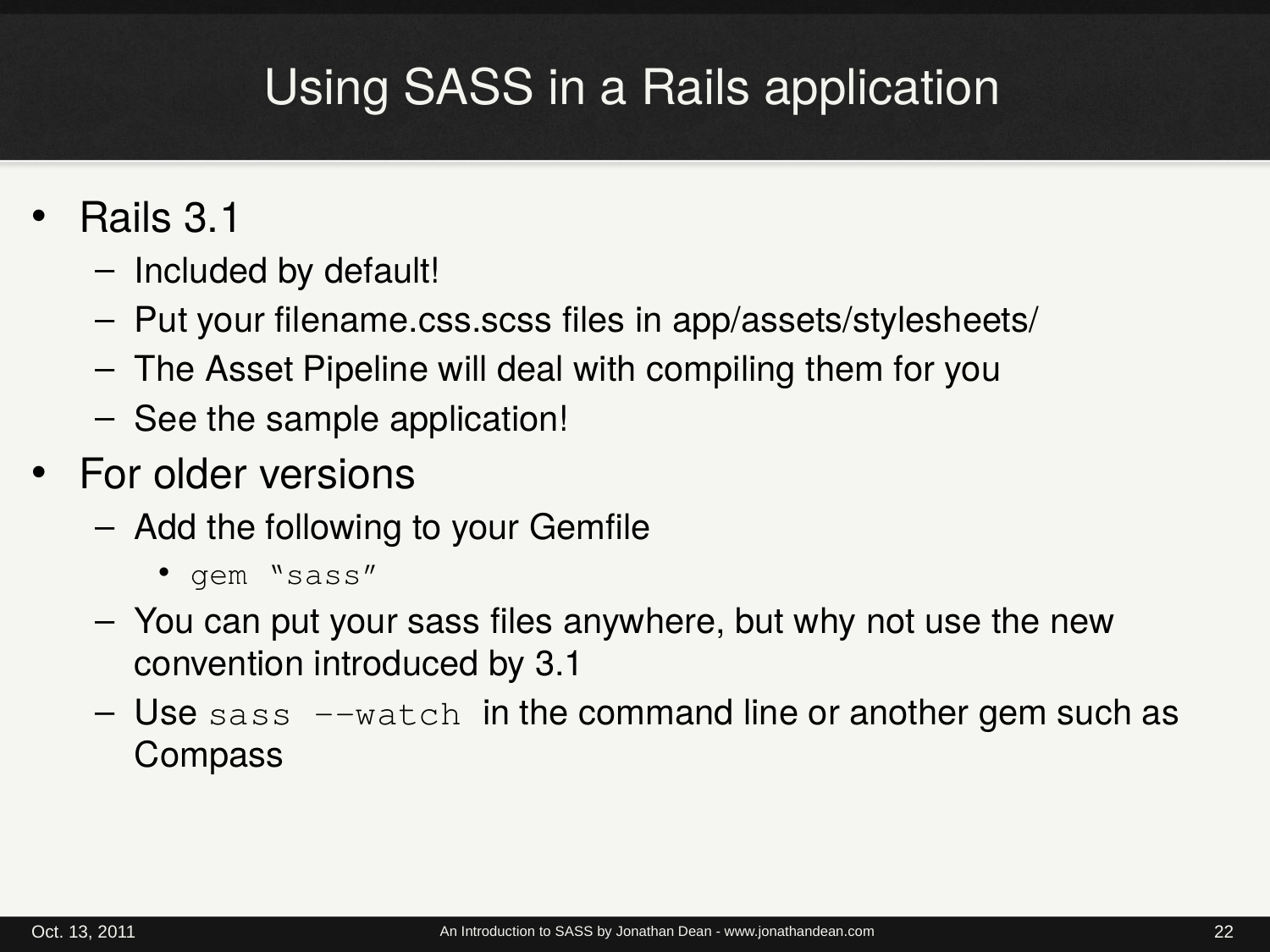

# Using SASS in a Rails application
Rails 3.1
Included by default!
Put your filename.css.scss files in app/assets/stylesheets/
The Asset Pipeline will deal with compiling them for you
See the sample application!
For older versions
Add the following to your Gemfile
gem “sass”
You can put your sass files anywhere, but why not use the new convention introduced by 3.1
Use sass --watch in the command line or another gem such as Compass

Oct. 13, 2011
An Introduction to SASS by Jonathan Dean - www.jonathandean.com
22